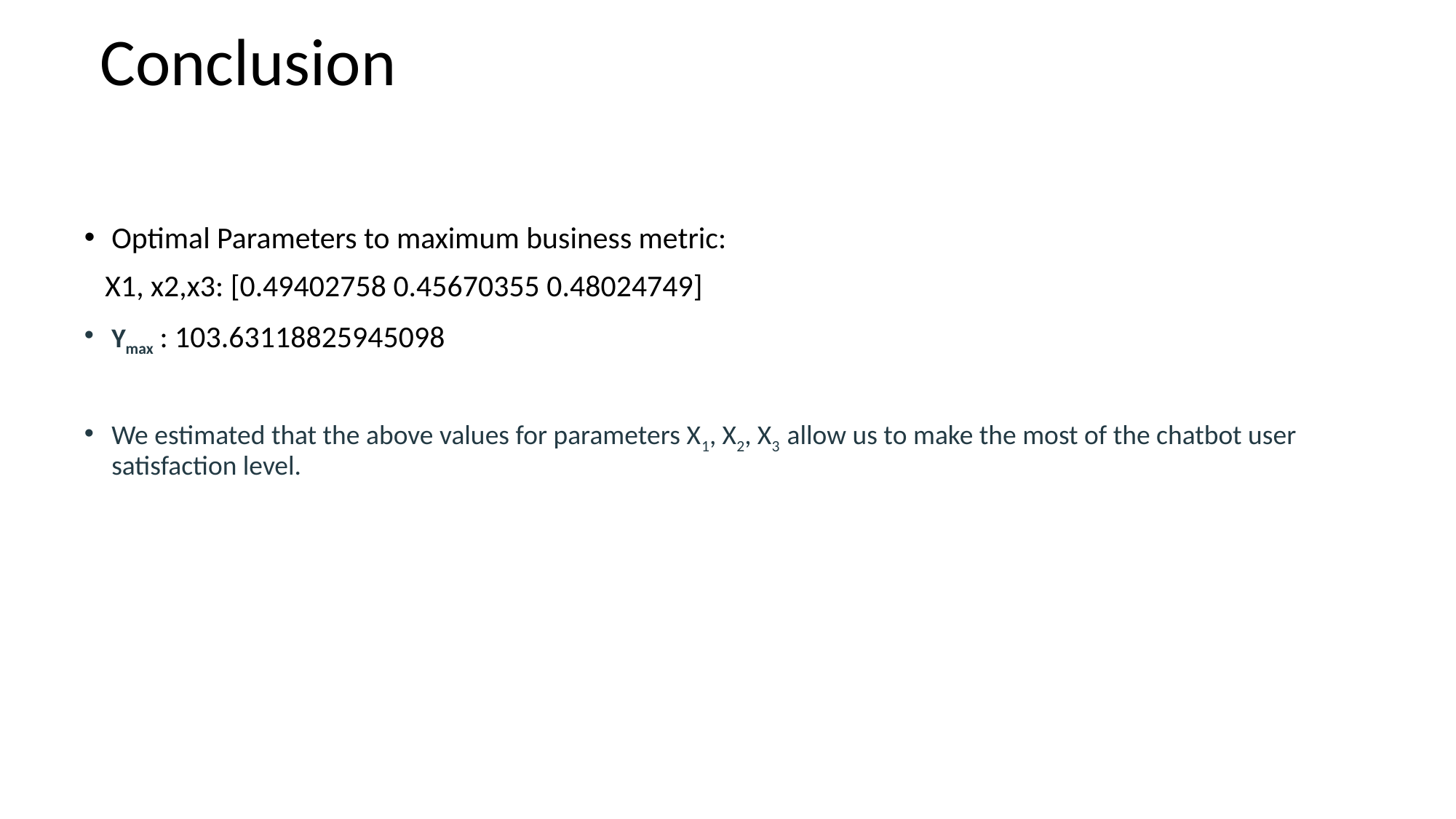

# Conclusion

Optimal Parameters to maximum business metric:
   X1, x2,x3: [0.49402758 0.45670355 0.48024749]
Ymax : 103.63118825945098

We estimated that the above values for parameters X1, X2, X3  allow us to make the most of the chatbot user satisfaction level.